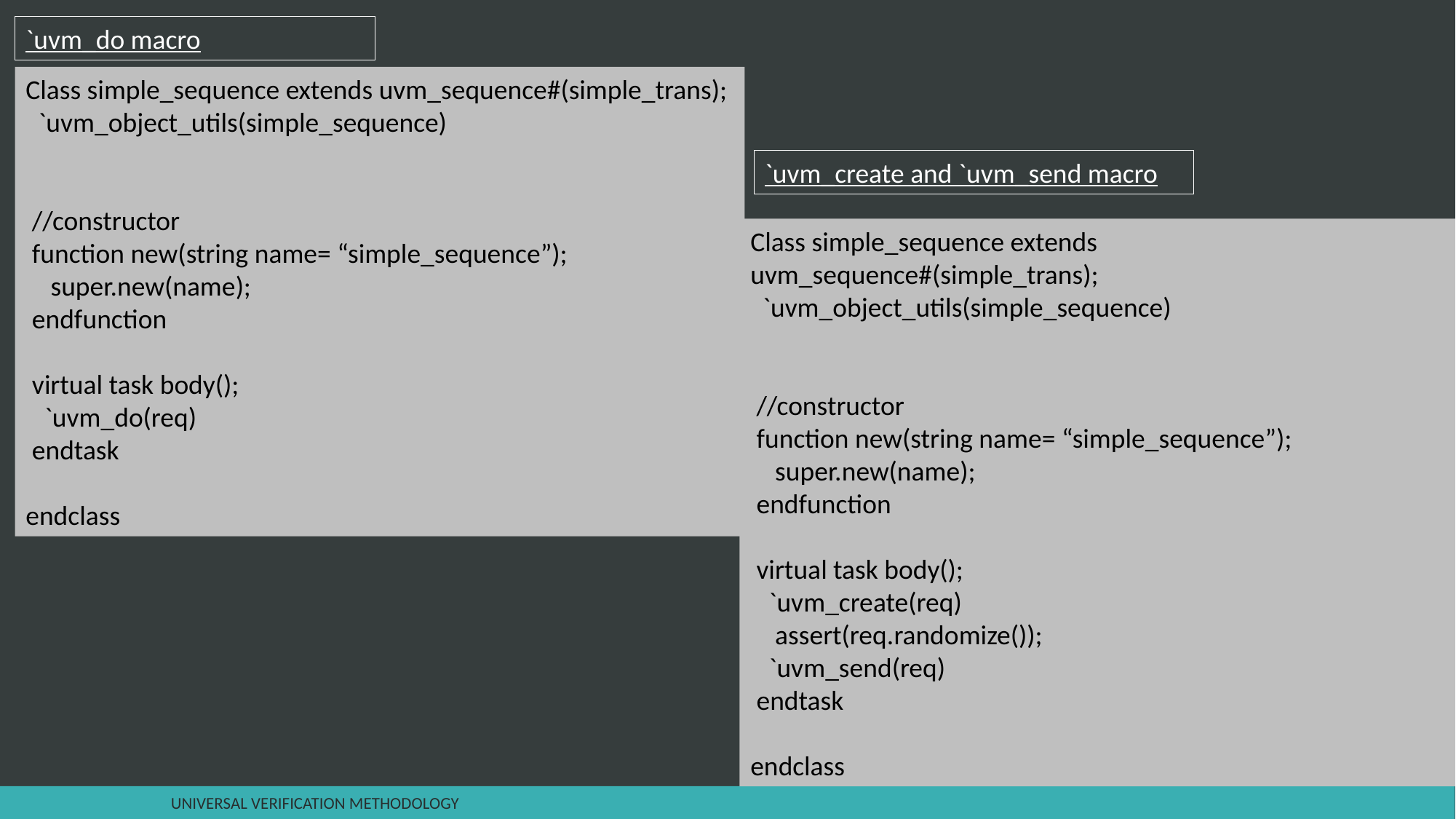

`uvm_do macro
Class simple_sequence extends uvm_sequence#(simple_trans);
  `uvm_object_utils(simple_sequence)

 //constructor
 function new(string name= “simple_sequence”);
    super.new(name);
 endfunction

 virtual task body();
   `uvm_do(req)
 endtask

endclass
`uvm_create and `uvm_send macro
Class simple_sequence extends uvm_sequence#(simple_trans);
  `uvm_object_utils(simple_sequence)

 //constructor
 function new(string name= “simple_sequence”);
    super.new(name);
 endfunction

 virtual task body();
   `uvm_create(req)
    assert(req.randomize());
   `uvm_send(req)
 endtask

endclass
Universal verification Methodology

84